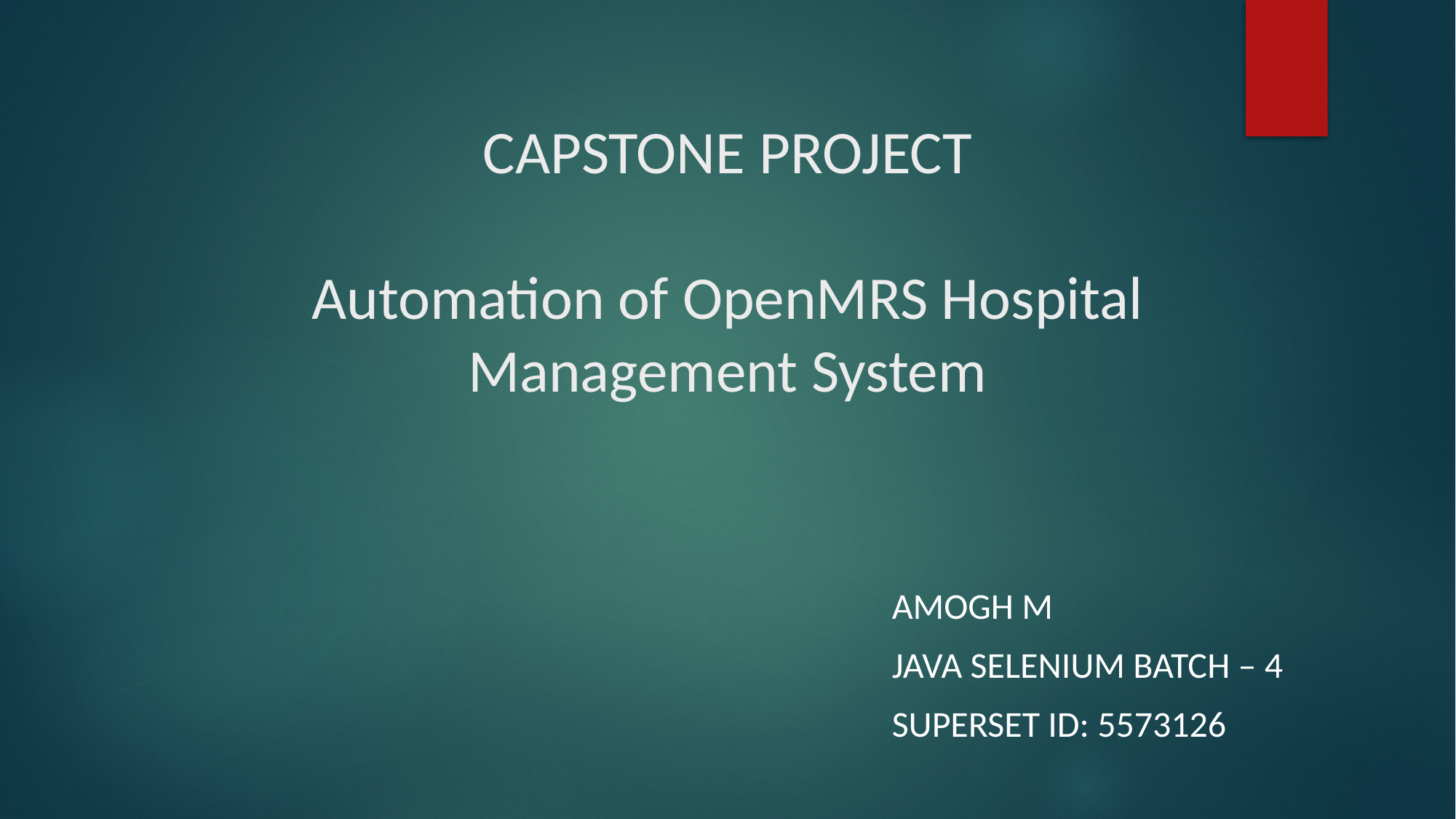

# CAPSTONE PROJECT Automation of OpenMRS Hospital Management System
Amogh M
Java selenium batch – 4
Superset id: 5573126